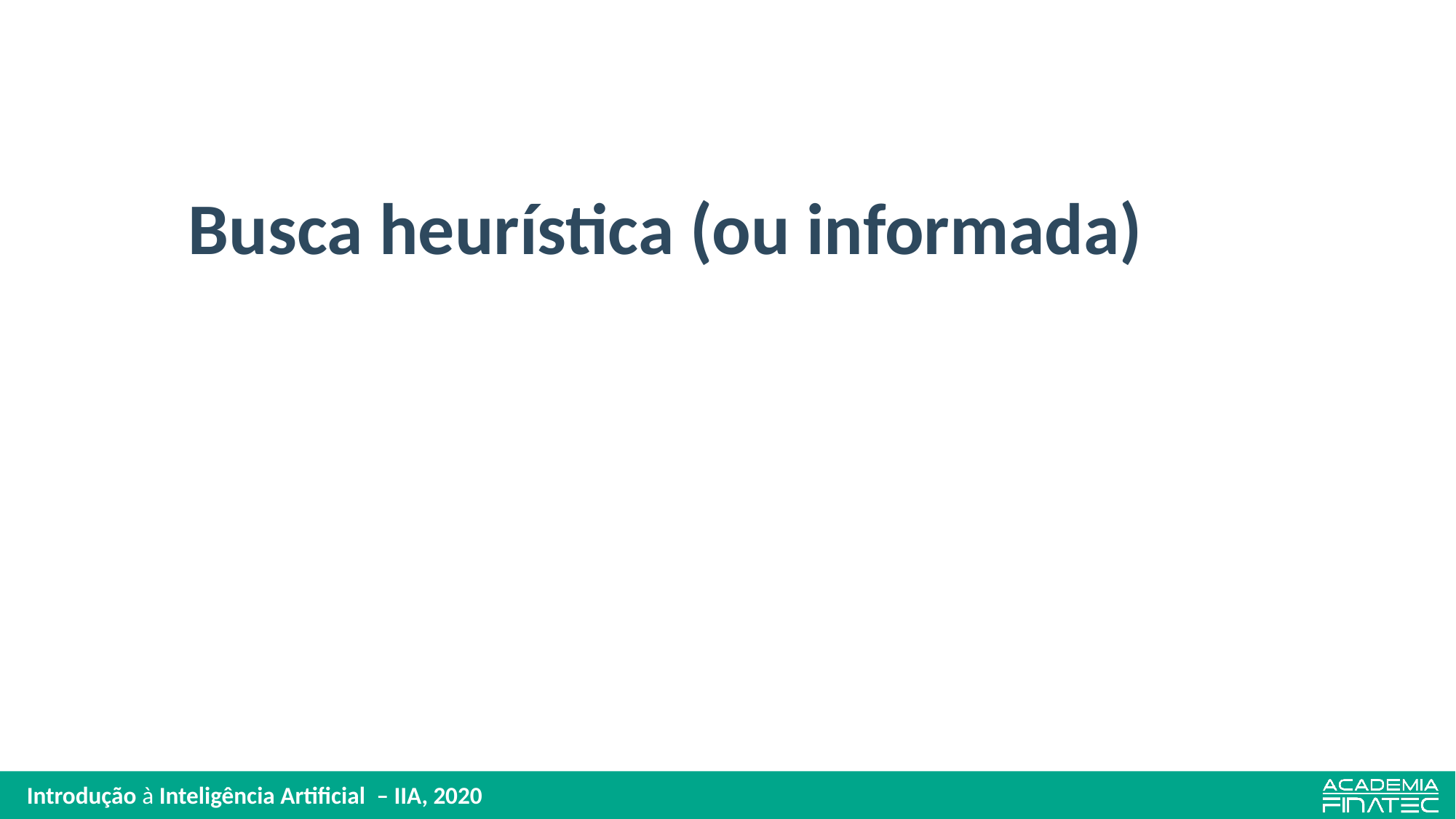

# Busca heurística (ou informada)

Introdução à Inteligência Artificial  – IIA, 2020